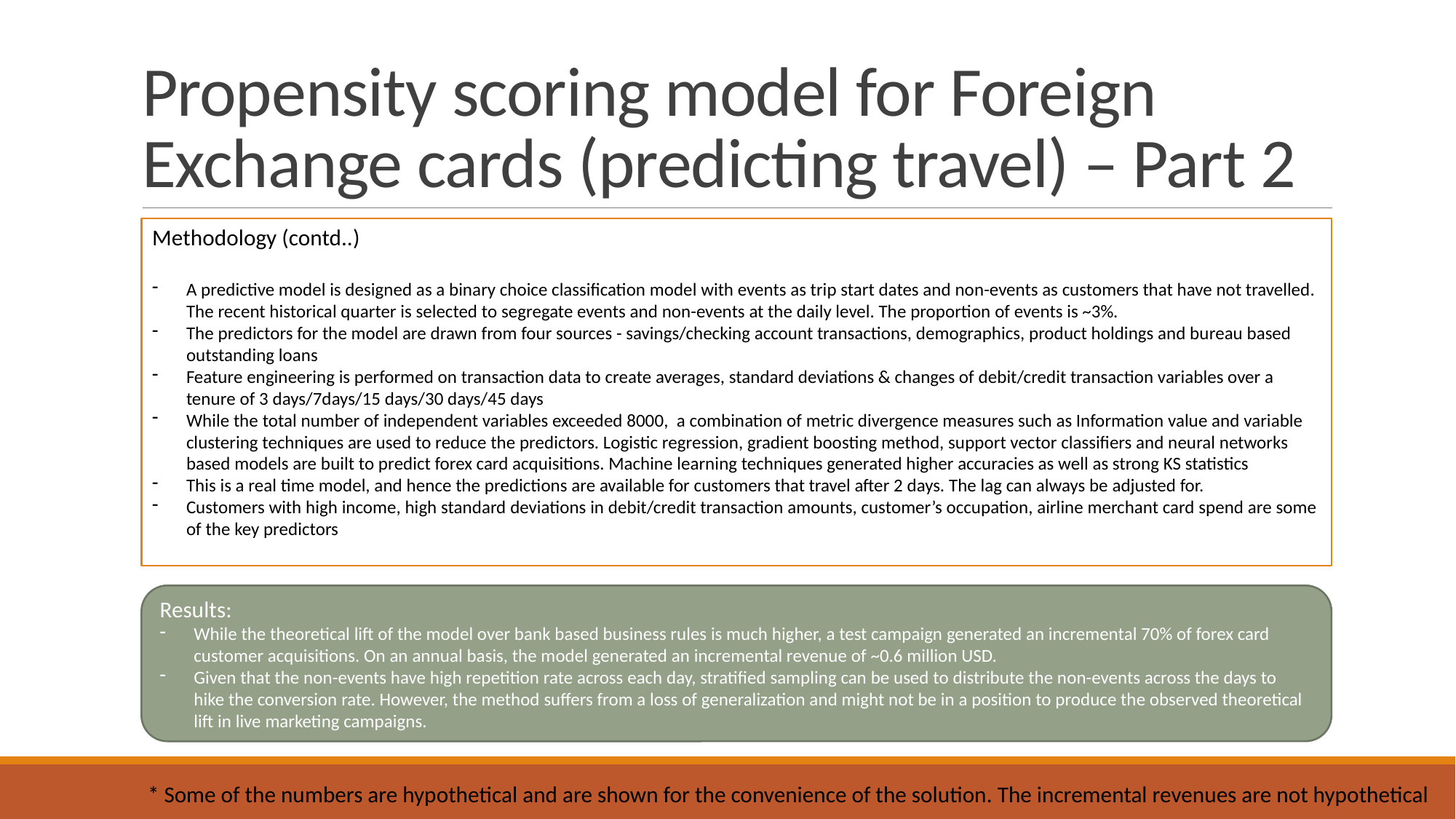

# Propensity scoring model for Foreign Exchange cards (predicting travel) – Part 2
Methodology (contd..)

A predictive model is designed as a binary choice classification model with events as trip start dates and non-events as customers that have not travelled. The recent historical quarter is selected to segregate events and non-events at the daily level. The proportion of events is ~3%.
The predictors for the model are drawn from four sources - savings/checking account transactions, demographics, product holdings and bureau based outstanding loans
Feature engineering is performed on transaction data to create averages, standard deviations & changes of debit/credit transaction variables over a tenure of 3 days/7days/15 days/30 days/45 days
While the total number of independent variables exceeded 8000,  a combination of metric divergence measures such as Information value and variable clustering techniques are used to reduce the predictors. Logistic regression, gradient boosting method, support vector classifiers and neural networks based models are built to predict forex card acquisitions. Machine learning techniques generated higher accuracies as well as strong KS statistics
This is a real time model, and hence the predictions are available for customers that travel after 2 days. The lag can always be adjusted for.
Customers with high income, high standard deviations in debit/credit transaction amounts, customer’s occupation, airline merchant card spend are some of the key predictors

Results:
While the theoretical lift of the model over bank based business rules is much higher, a test campaign generated an incremental 70% of forex card customer acquisitions. On an annual basis, the model generated an incremental revenue of ~0.6 million USD.
Given that the non-events have high repetition rate across each day, stratified sampling can be used to distribute the non-events across the days to hike the conversion rate. However, the method suffers from a loss of generalization and might not be in a position to produce the observed theoretical lift in live marketing campaigns.
* Some of the numbers are hypothetical and are shown for the convenience of the solution. The incremental revenues are not hypothetical